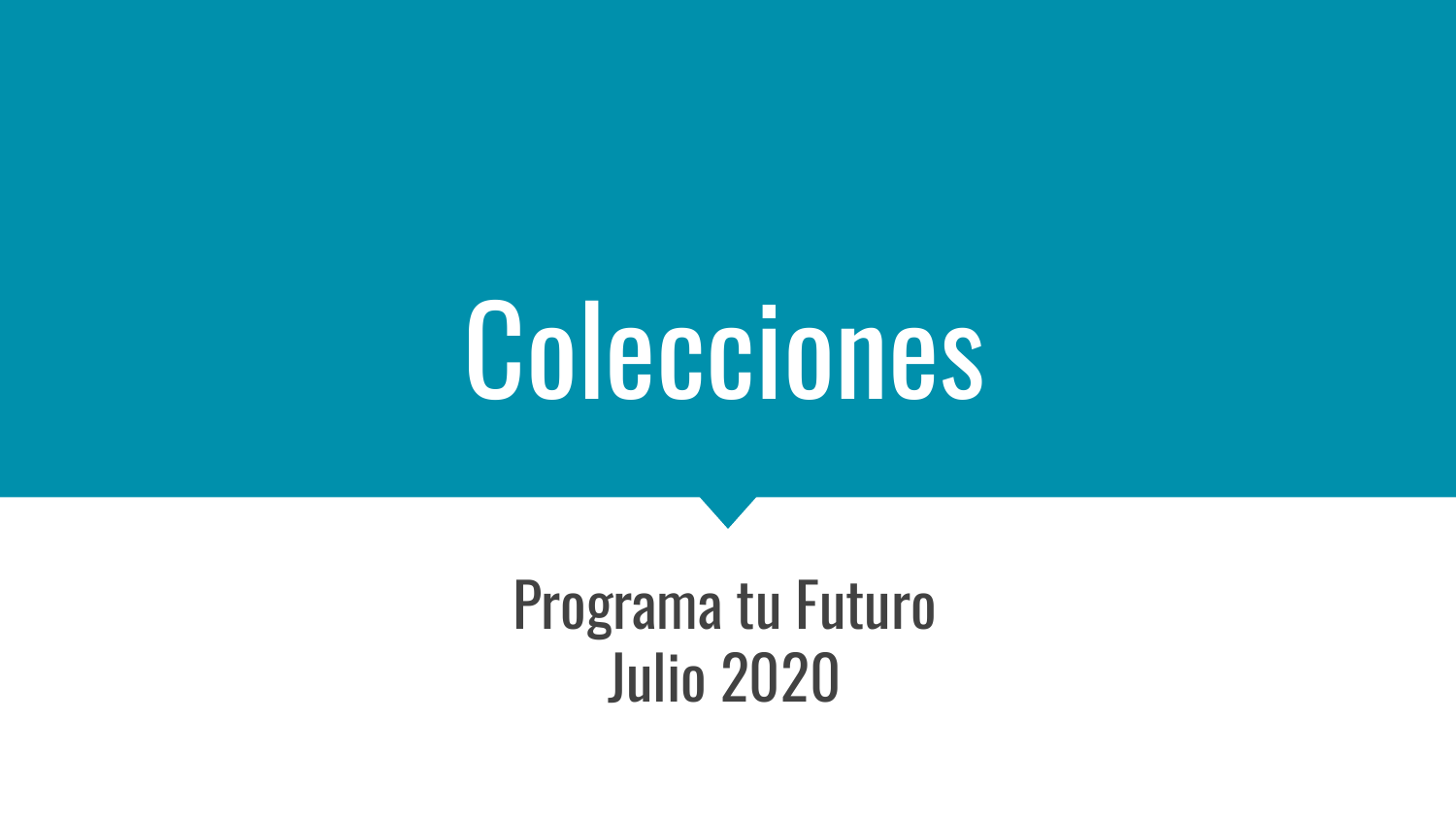

# Colecciones
Programa tu Futuro
Julio 2020